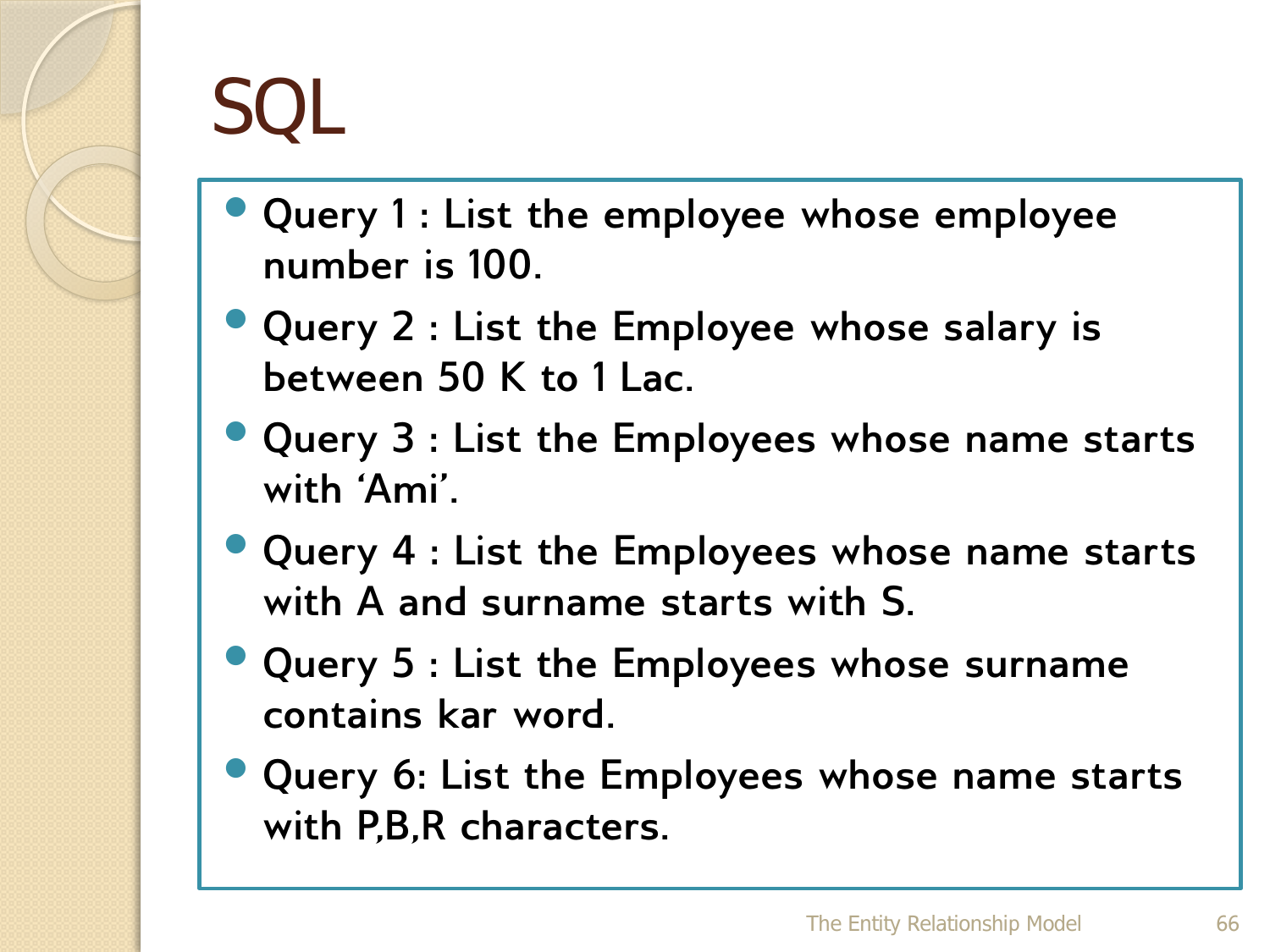

# SQL
Query 1 : List the employee whose employee number is 100.
Query 2 : List the Employee whose salary is between 50 K to 1 Lac.
Query 3 : List the Employees whose name starts with ‘Ami’.
Query 4 : List the Employees whose name starts with A and surname starts with S.
Query 5 : List the Employees whose surname contains kar word.
Query 6: List the Employees whose name starts with P,B,R characters.
The Entity Relationship Model
66